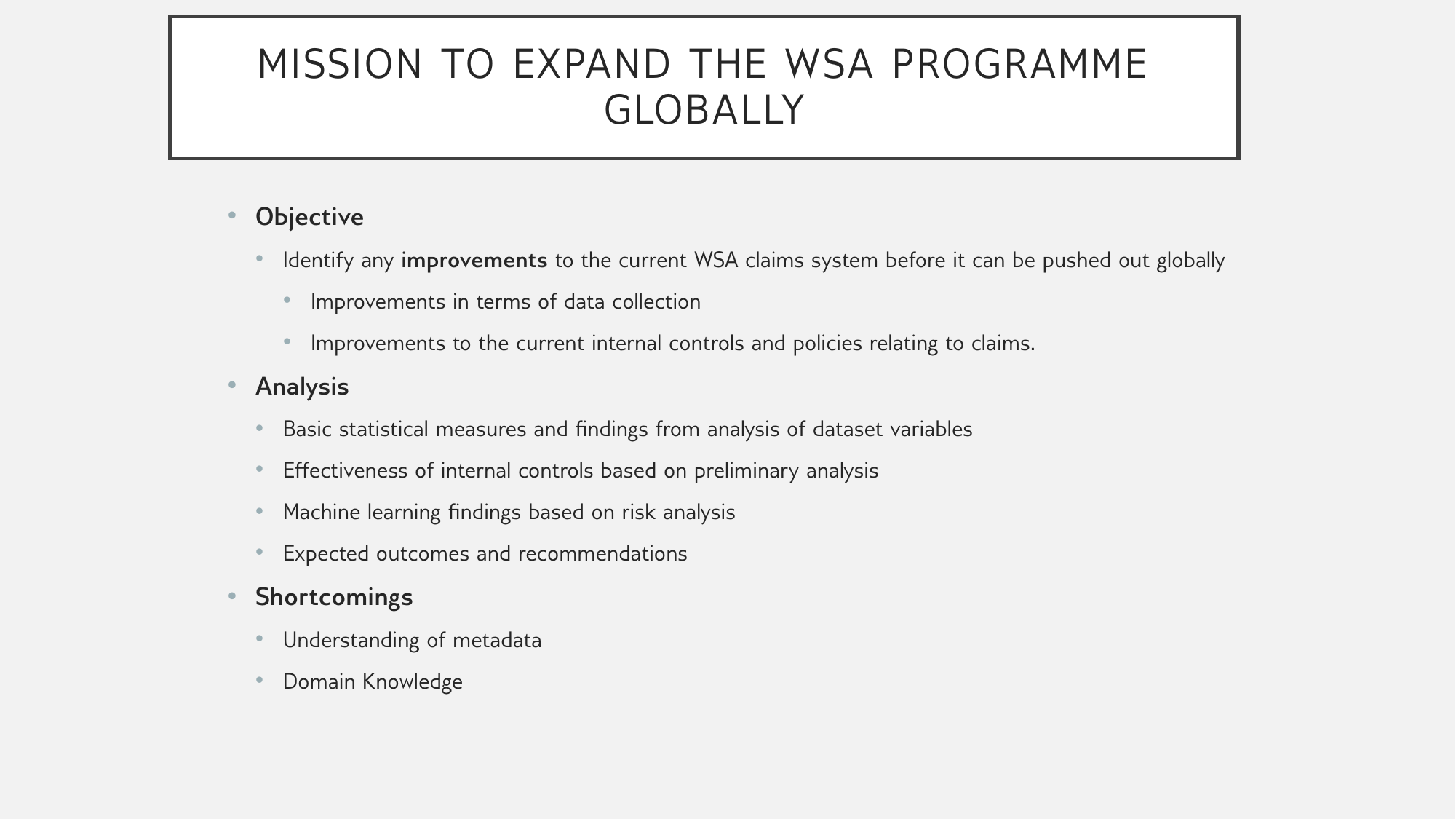

# Mission To expand the WSA programme globally
Objective
Identify any improvements to the current WSA claims system before it can be pushed out globally
Improvements in terms of data collection
Improvements to the current internal controls and policies relating to claims.
Analysis
Basic statistical measures and findings from analysis of dataset variables
Effectiveness of internal controls based on preliminary analysis
Machine learning findings based on risk analysis
Expected outcomes and recommendations
Shortcomings
Understanding of metadata
Domain Knowledge